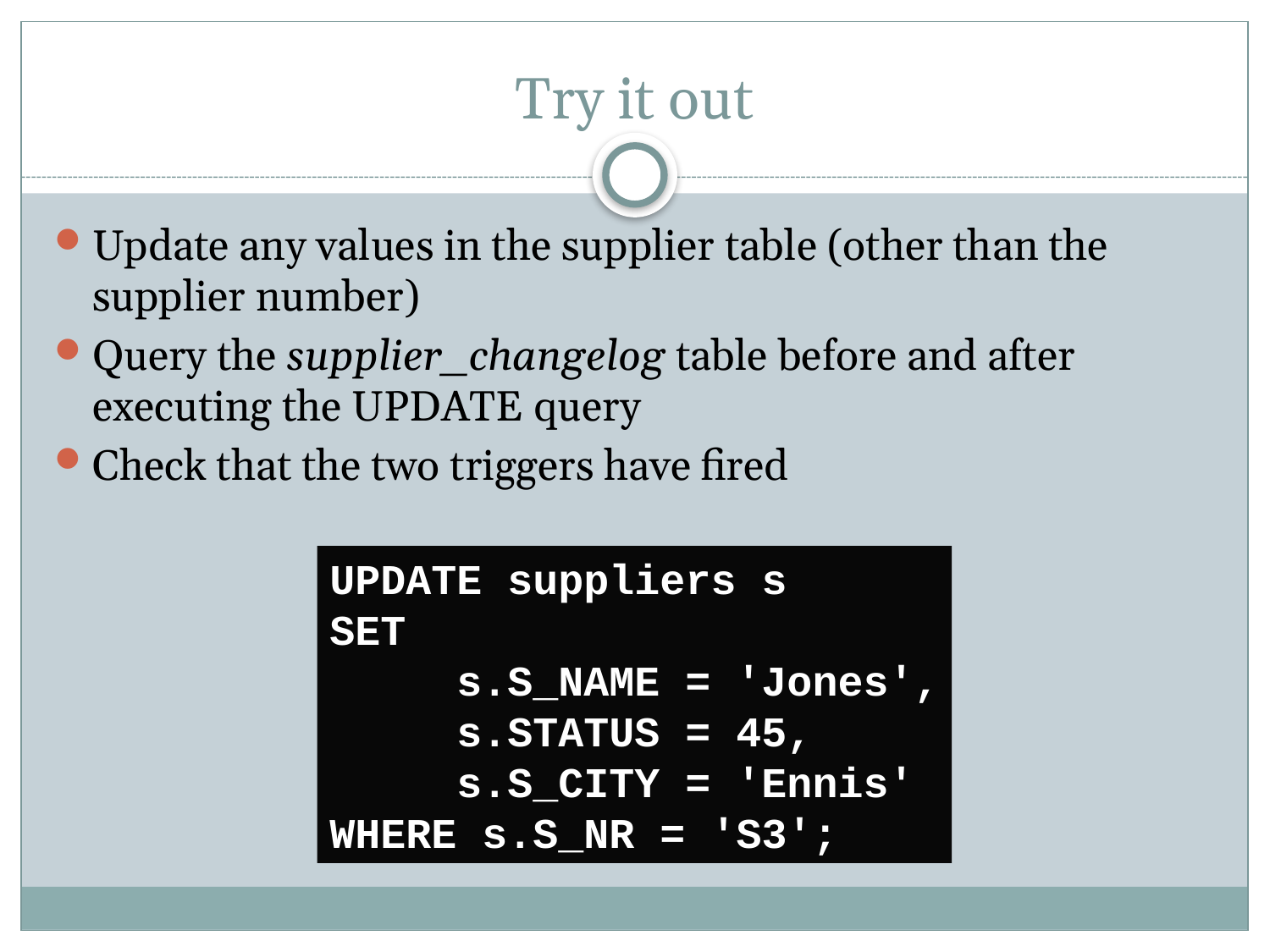

# Try it out
Update any values in the supplier table (other than the supplier number)
Query the supplier_changelog table before and after executing the UPDATE query
Check that the two triggers have fired
UPDATE suppliers s
SET
	s.S_NAME = 'Jones',
	s.STATUS = 45,
	s.S_CITY = 'Ennis'
WHERE s.S_NR = 'S3';